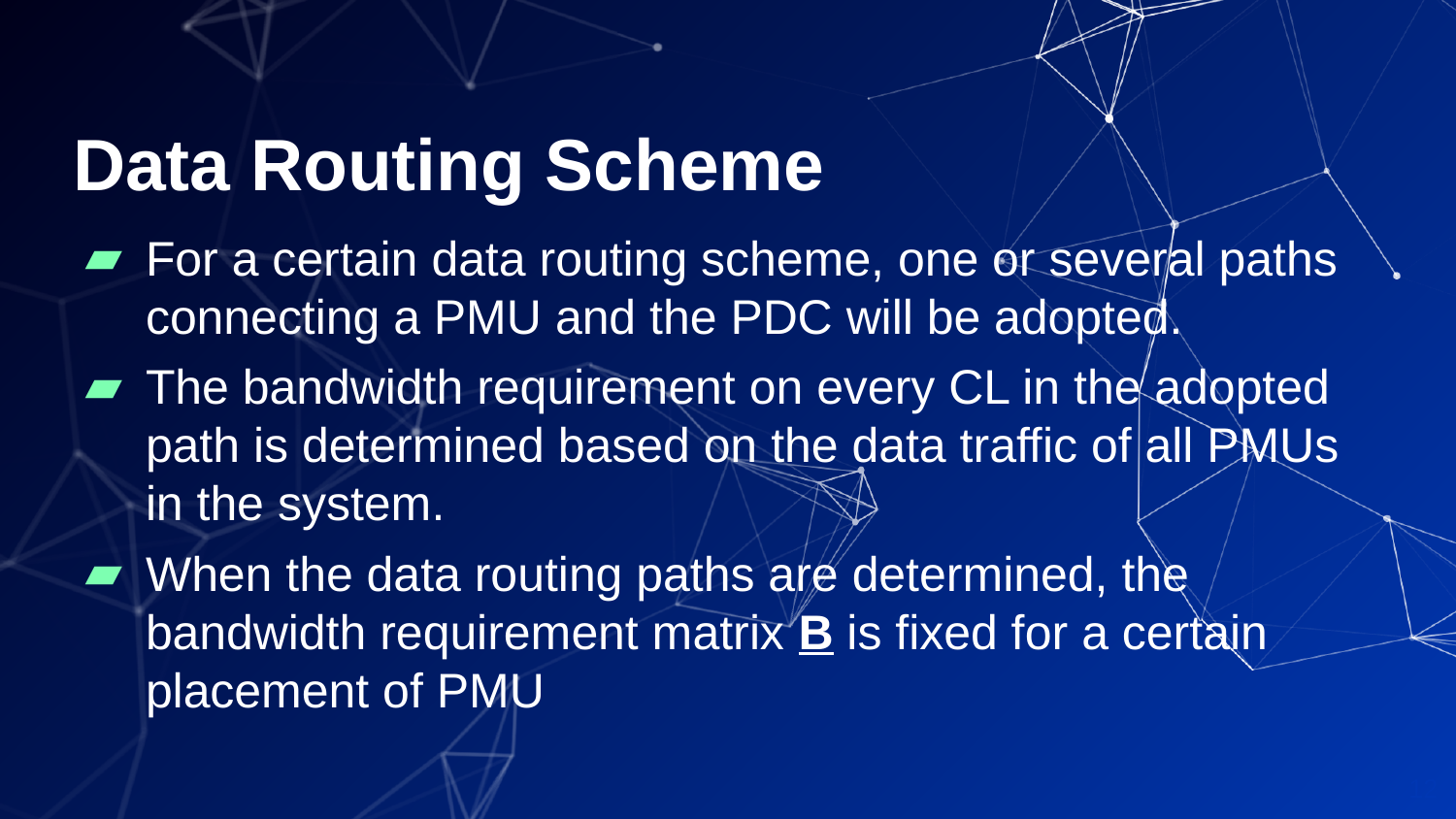

# Data Routing Scheme
For a certain data routing scheme, one or several paths connecting a PMU and the PDC will be adopted.
The bandwidth requirement on every CL in the adopted path is determined based on the data traffic of all PMUs in the system.
When the data routing paths are determined, the bandwidth requirement matrix B is fixed for a certain placement of PMU
12